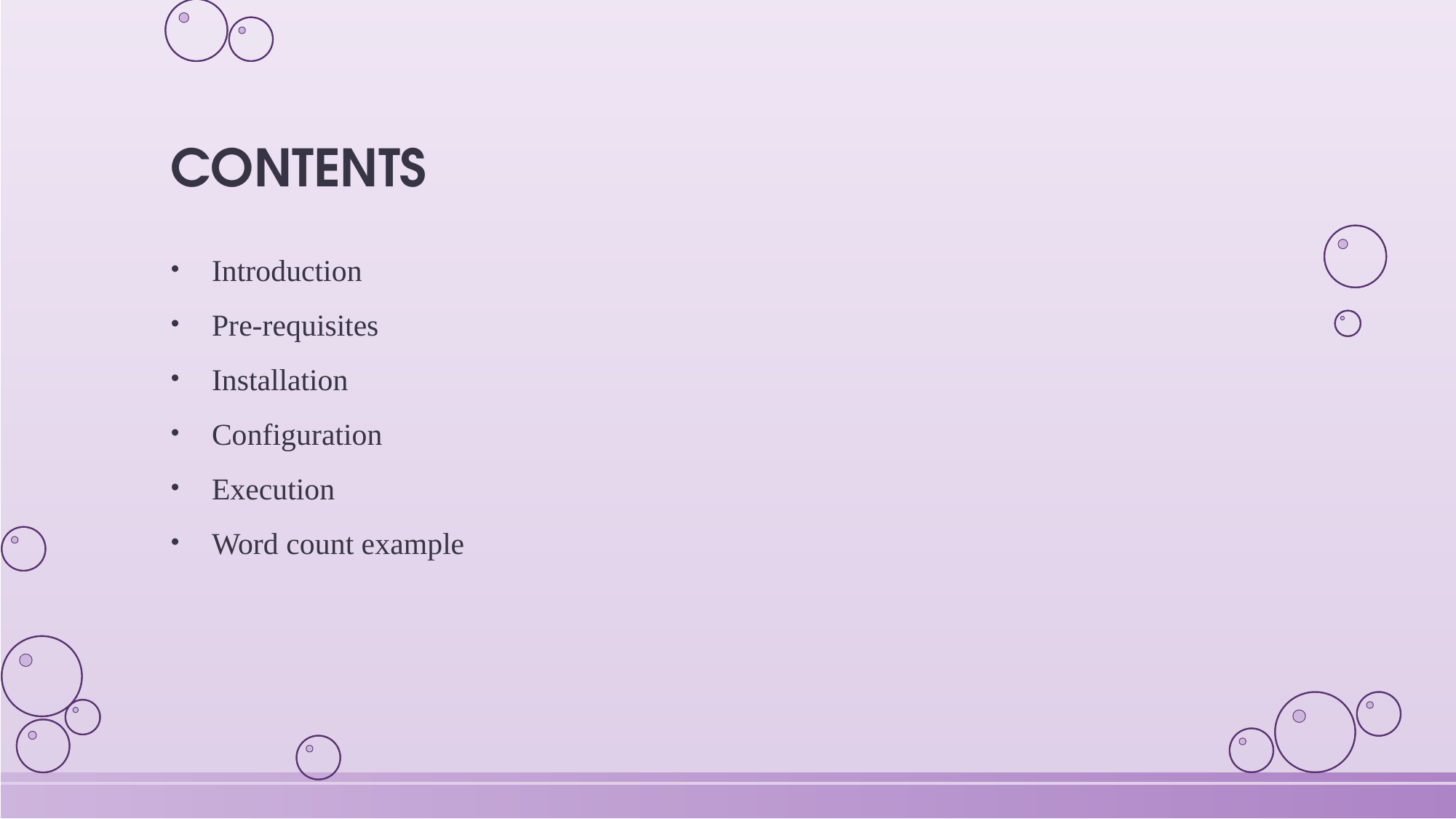

CONTENTS
Introduction
Pre-requisites
Installation
Configuration
Execution
Word count example